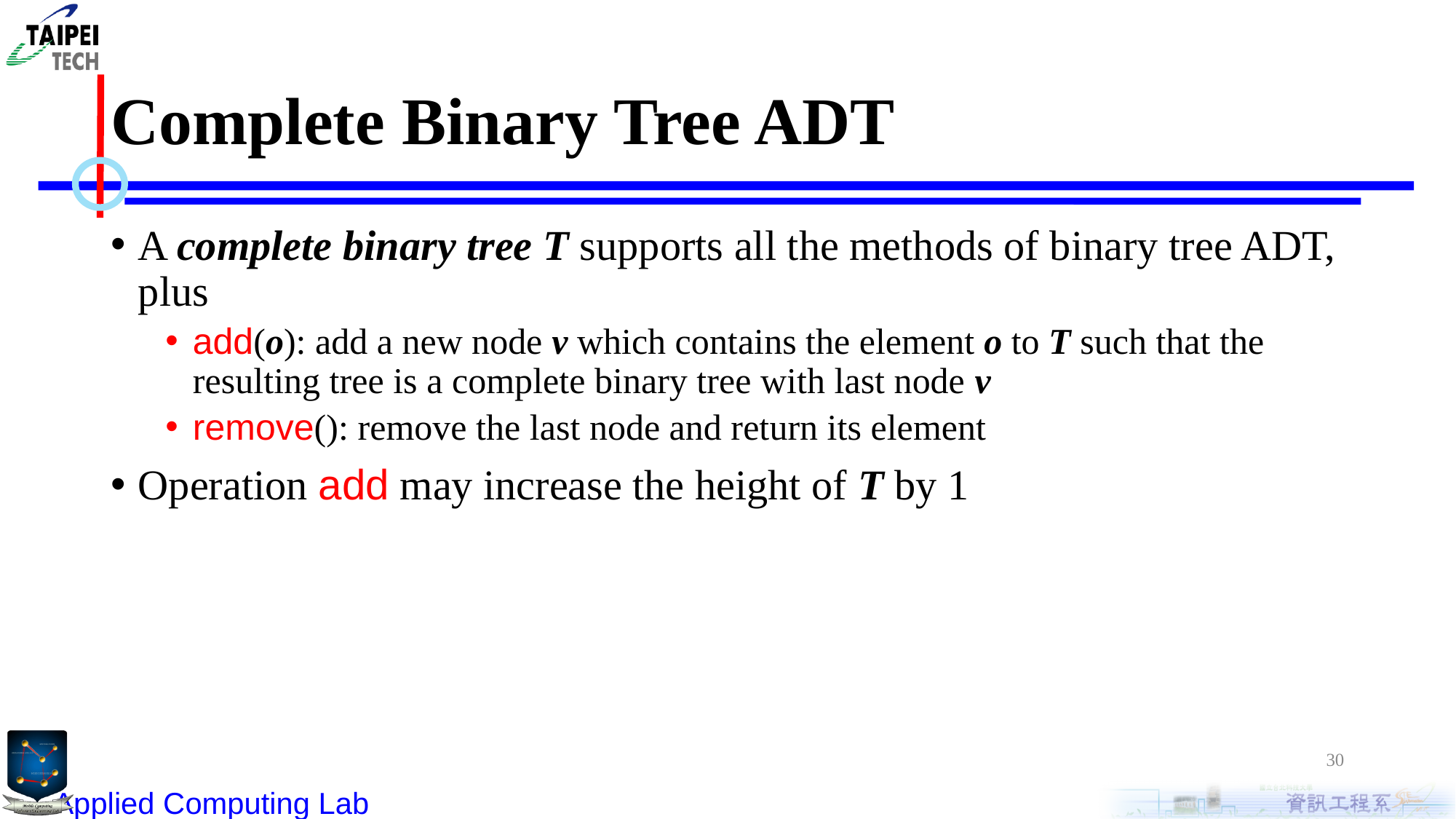

# Complete Binary Tree ADT
A complete binary tree T supports all the methods of binary tree ADT, plus
add(o): add a new node v which contains the element o to T such that the resulting tree is a complete binary tree with last node v
remove(): remove the last node and return its element
Operation add may increase the height of T by 1
30